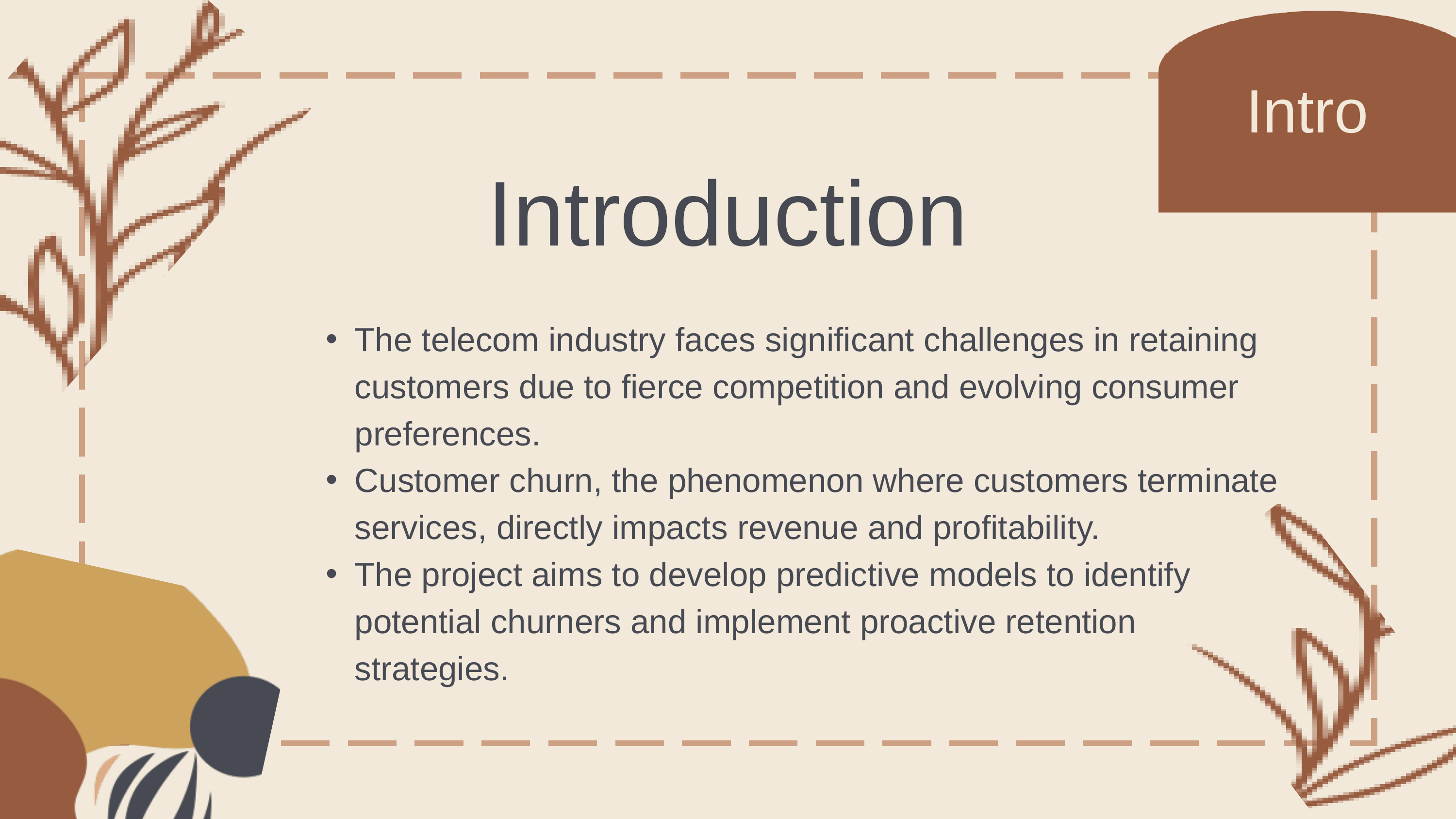

Intro
Introduction
The telecom industry faces significant challenges in retaining customers due to fierce competition and evolving consumer preferences.
Customer churn, the phenomenon where customers terminate services, directly impacts revenue and profitability.
The project aims to develop predictive models to identify potential churners and implement proactive retention strategies.